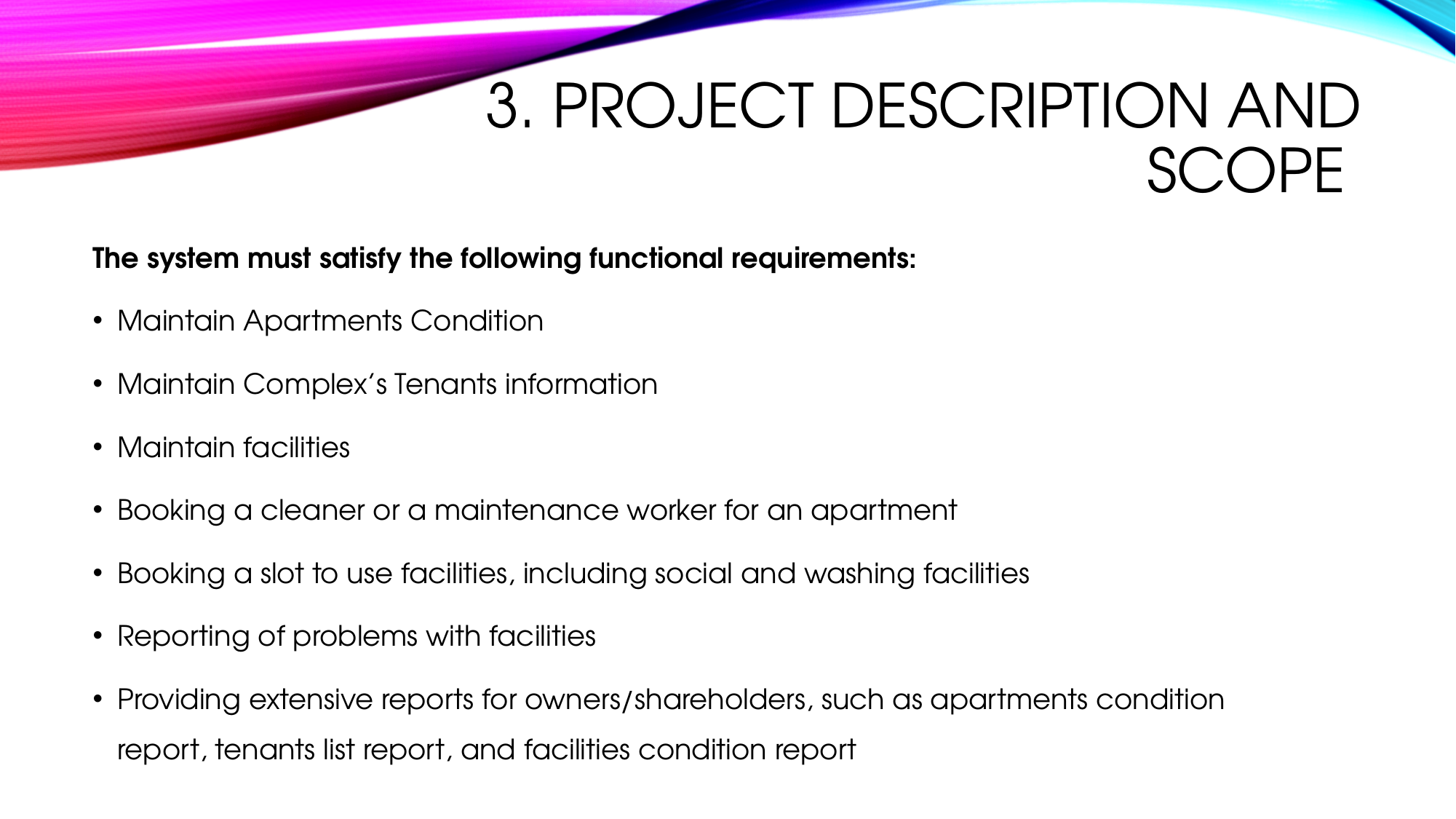

# 3. PROJECT DESCRIPTION AND SCOPE
The system must satisfy the following functional requirements:
Maintain Apartments Condition
Maintain Complex’s Tenants information
Maintain facilities
Booking a cleaner or a maintenance worker for an apartment
Booking a slot to use facilities, including social and washing facilities
Reporting of problems with facilities
Providing extensive reports for owners/shareholders, such as apartments condition report, tenants list report, and facilities condition report